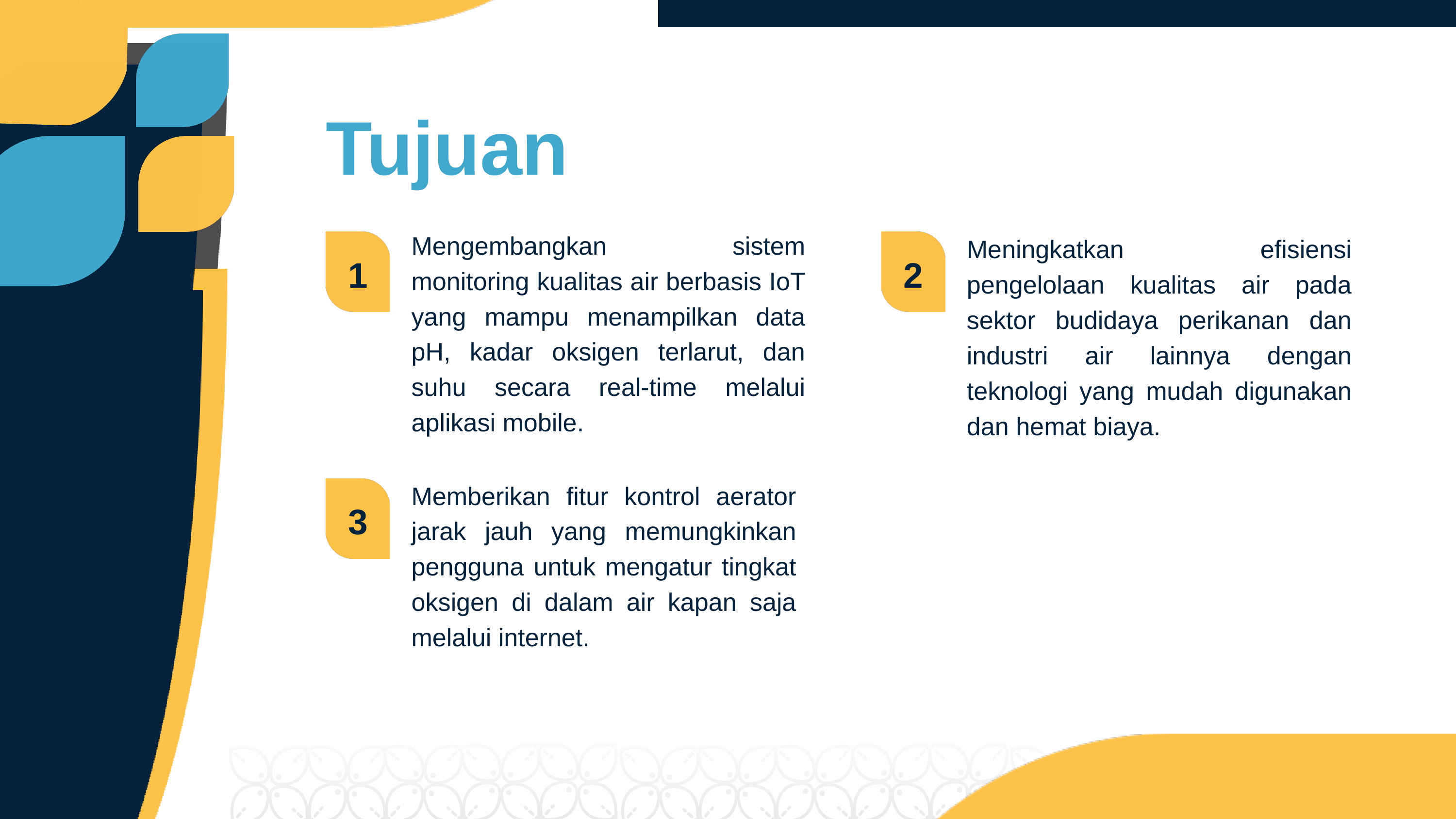

Tujuan

Mengembangkan sistem monitoring kualitas air berbasis IoT yang mampu menampilkan data pH, kadar oksigen terlarut, dan suhu secara real-time melalui aplikasi mobile.
Meningkatkan efisiensi pengelolaan kualitas air pada sektor budidaya perikanan dan industri air lainnya dengan teknologi yang mudah digunakan dan hemat biaya.

1
2

Memberikan fitur kontrol aerator jarak jauh yang memungkinkan pengguna untuk mengatur tingkat oksigen di dalam air kapan saja melalui internet.

3